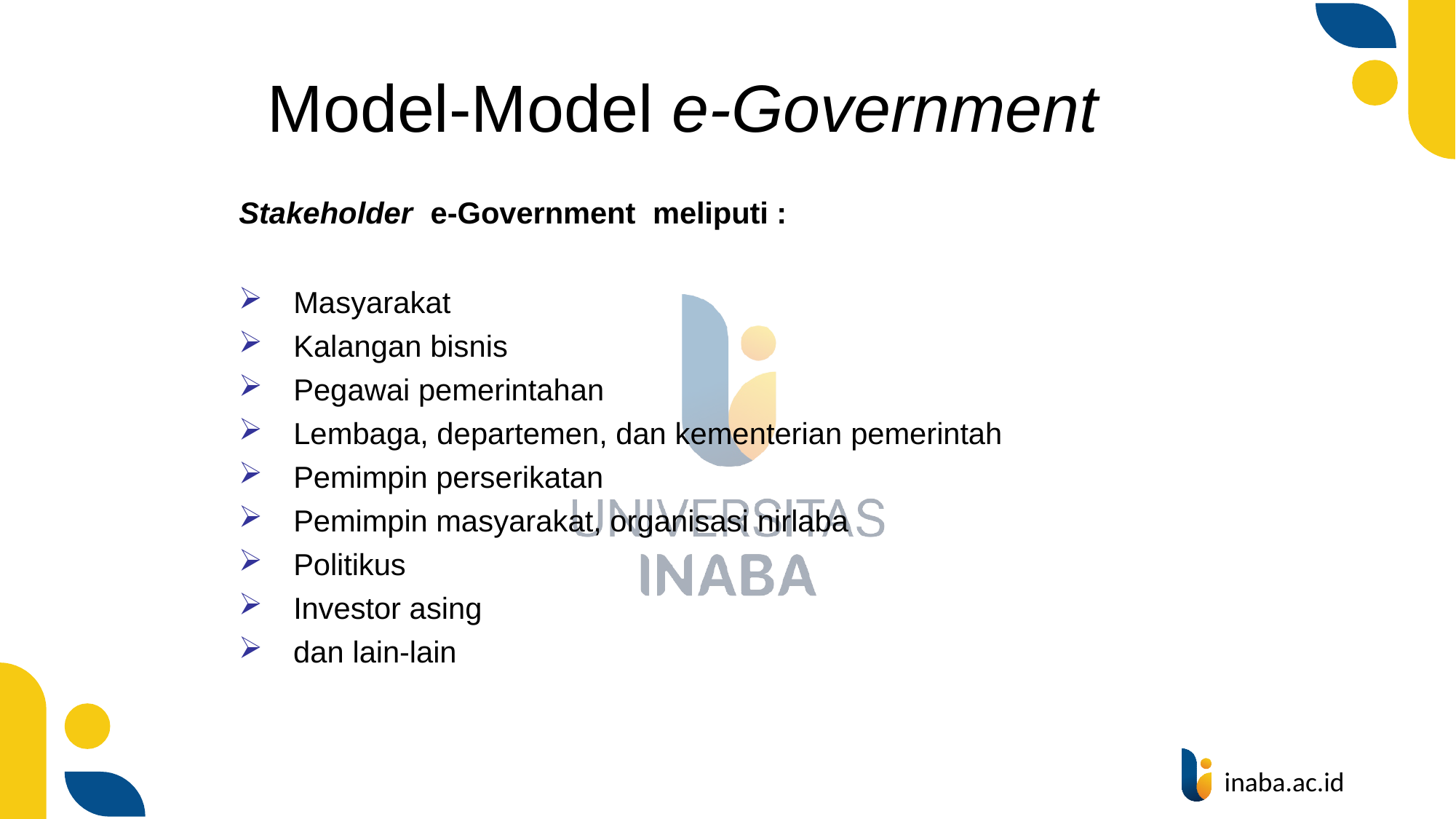

# Model-Model e-Government
Stakeholder	e-Government	meliputi :

Masyarakat
Kalangan bisnis
Pegawai pemerintahan
Lembaga, departemen, dan kementerian pemerintah
Pemimpin perserikatan
Pemimpin masyarakat, organisasi nirlaba
Politikus
Investor asing
dan lain-lain